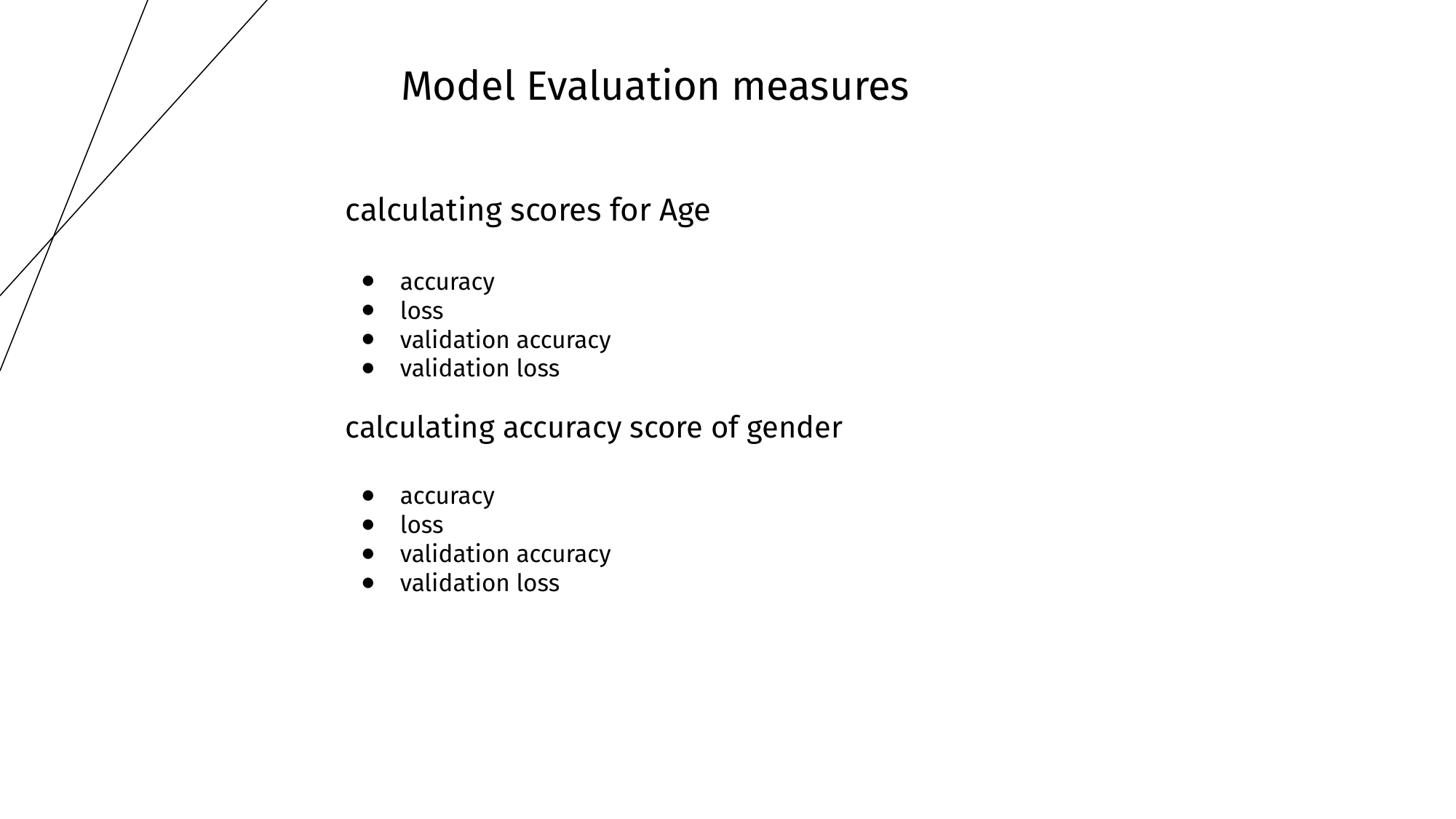

Model Evaluation measures

calculating scores for Age

accuracy
loss
validation accuracy
validation loss

calculating accuracy score of gender

accuracy
loss
validation accuracy
validation loss